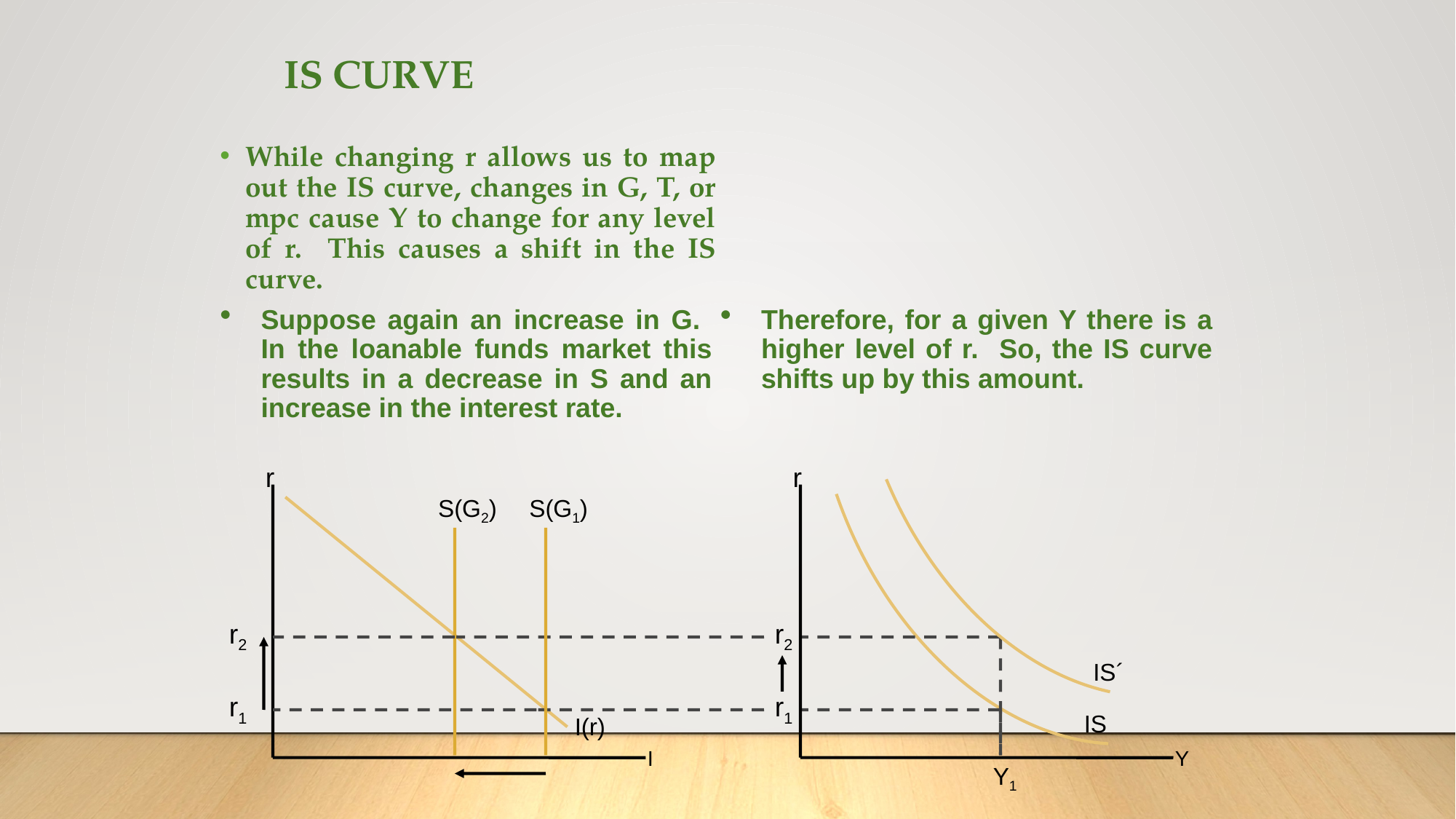

# IS CURVE
While changing r allows us to map out the IS curve, changes in G, T, or mpc cause Y to change for any level of r.  This causes a shift in the IS curve.
Suppose again an increase in G.  In the loanable funds market this results in a decrease in S and an increase in the interest rate.
Therefore, for a given Y there is a higher level of r.  So, the IS curve shifts up by this amount.

r

I

r

Y

S(G2)
S(G1)

r2

r2

IS´

r1
r1
IS
I(r)

Y1